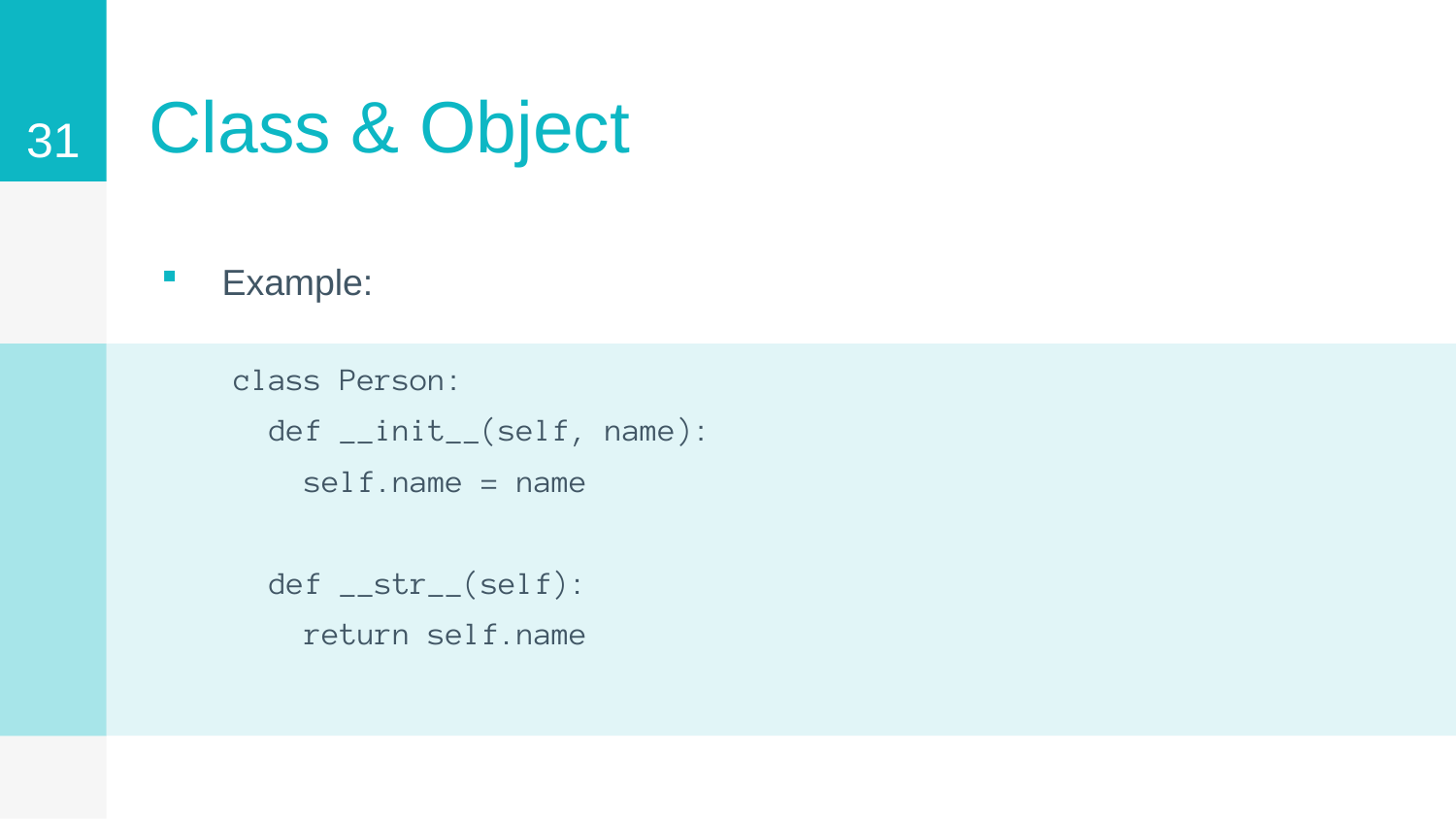

31
# Class & Object
Example:
class Person:
  def __init__(self, name):
    self.name = name

  def __str__(self):
    return self.name